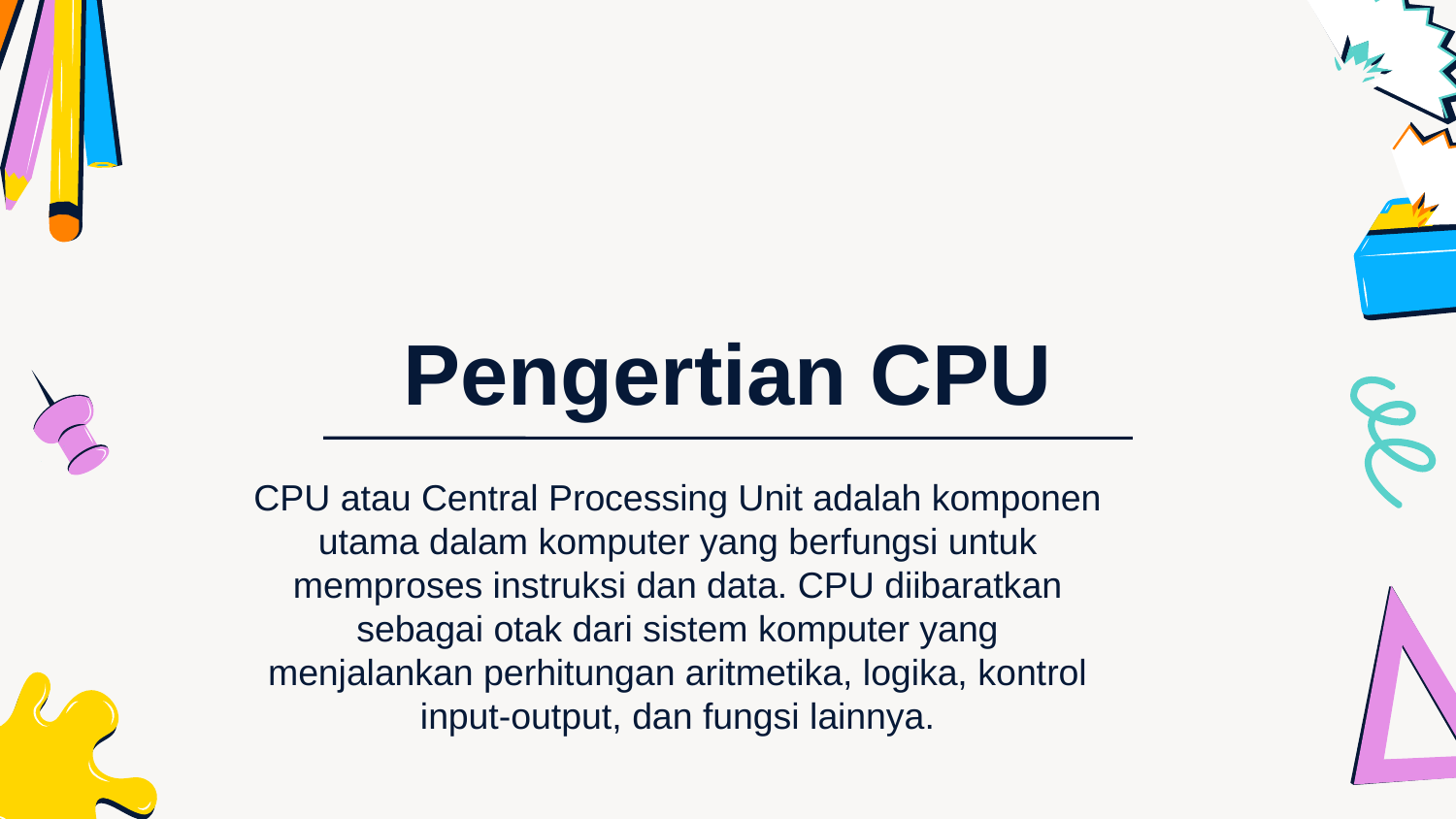

# Pengertian CPU
CPU atau Central Processing Unit adalah komponen utama dalam komputer yang berfungsi untuk memproses instruksi dan data. CPU diibaratkan sebagai otak dari sistem komputer yang menjalankan perhitungan aritmetika, logika, kontrol input-output, dan fungsi lainnya.